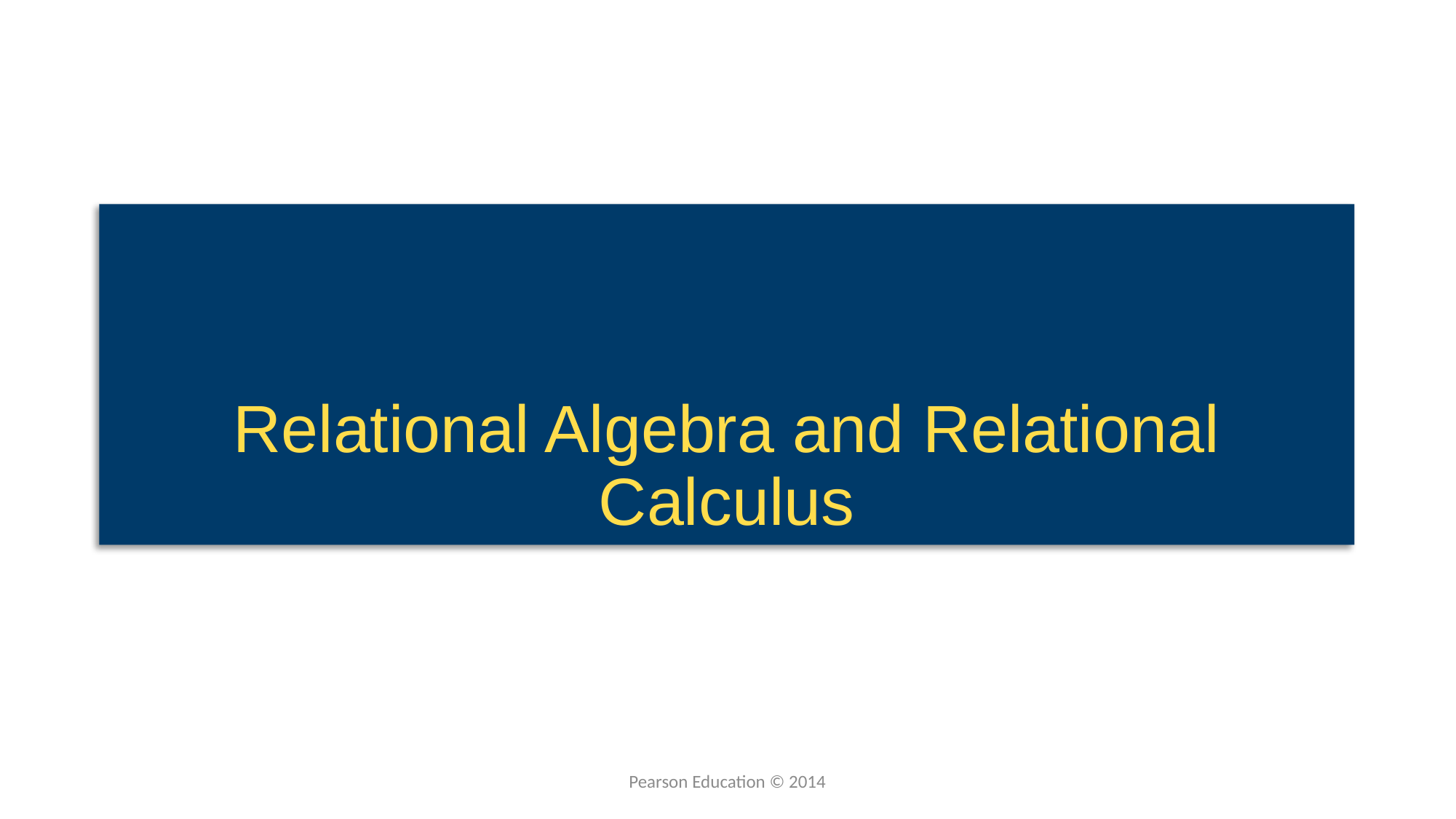

# Relational Algebra and Relational Calculus

Pearson Education © 2014